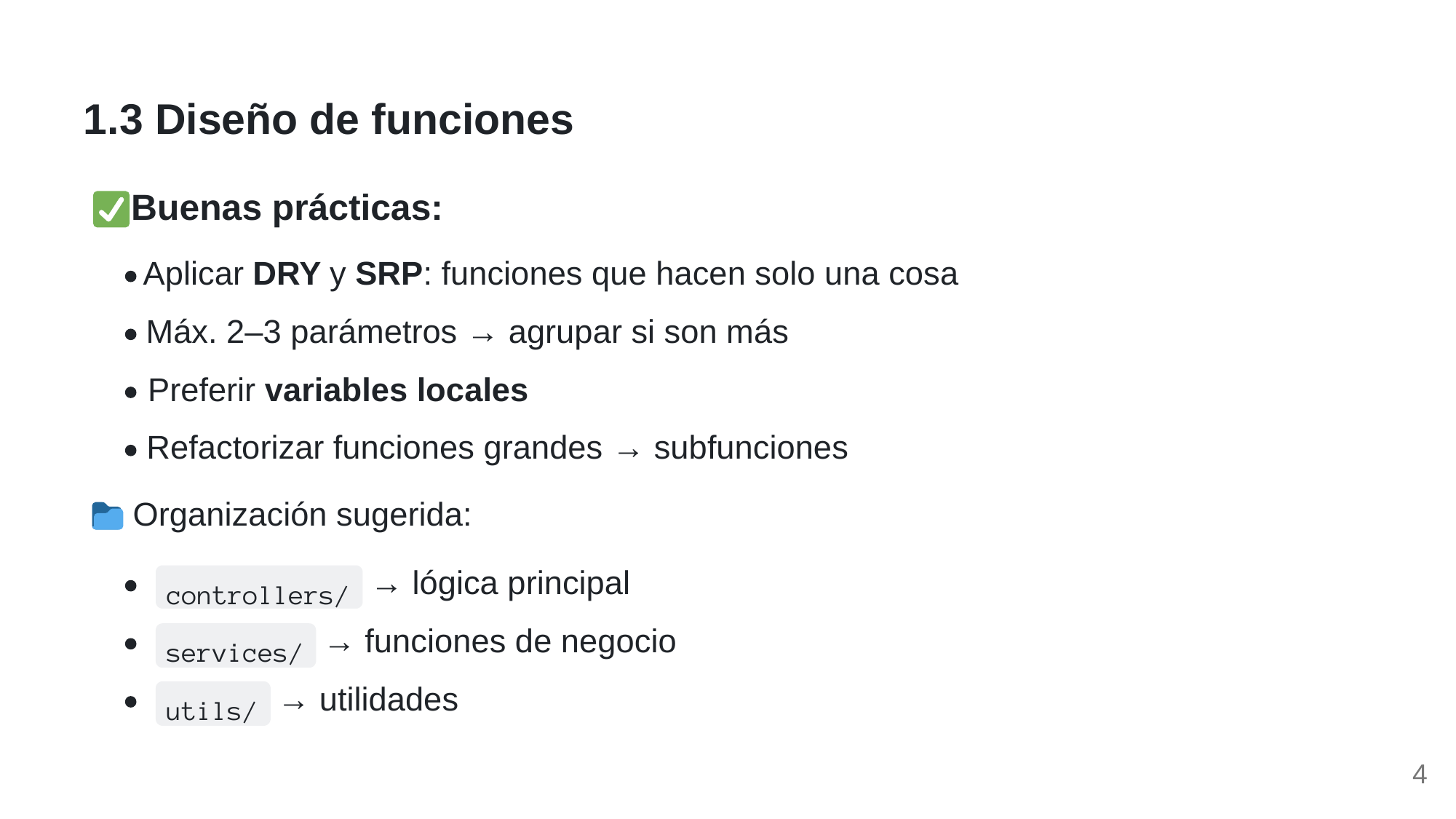

1.3 Diseño de funciones
 Buenas prácticas:

Aplicar DRY y SRP: funciones que hacen solo una cosa

Máx. 2–3 parámetros → agrupar si son más

Preferir variables locales

Refactorizar funciones grandes → subfunciones

 Organización sugerida:

 → lógica principal

controllers/

 → funciones de negocio

services/

 → utilidades

utils/

4